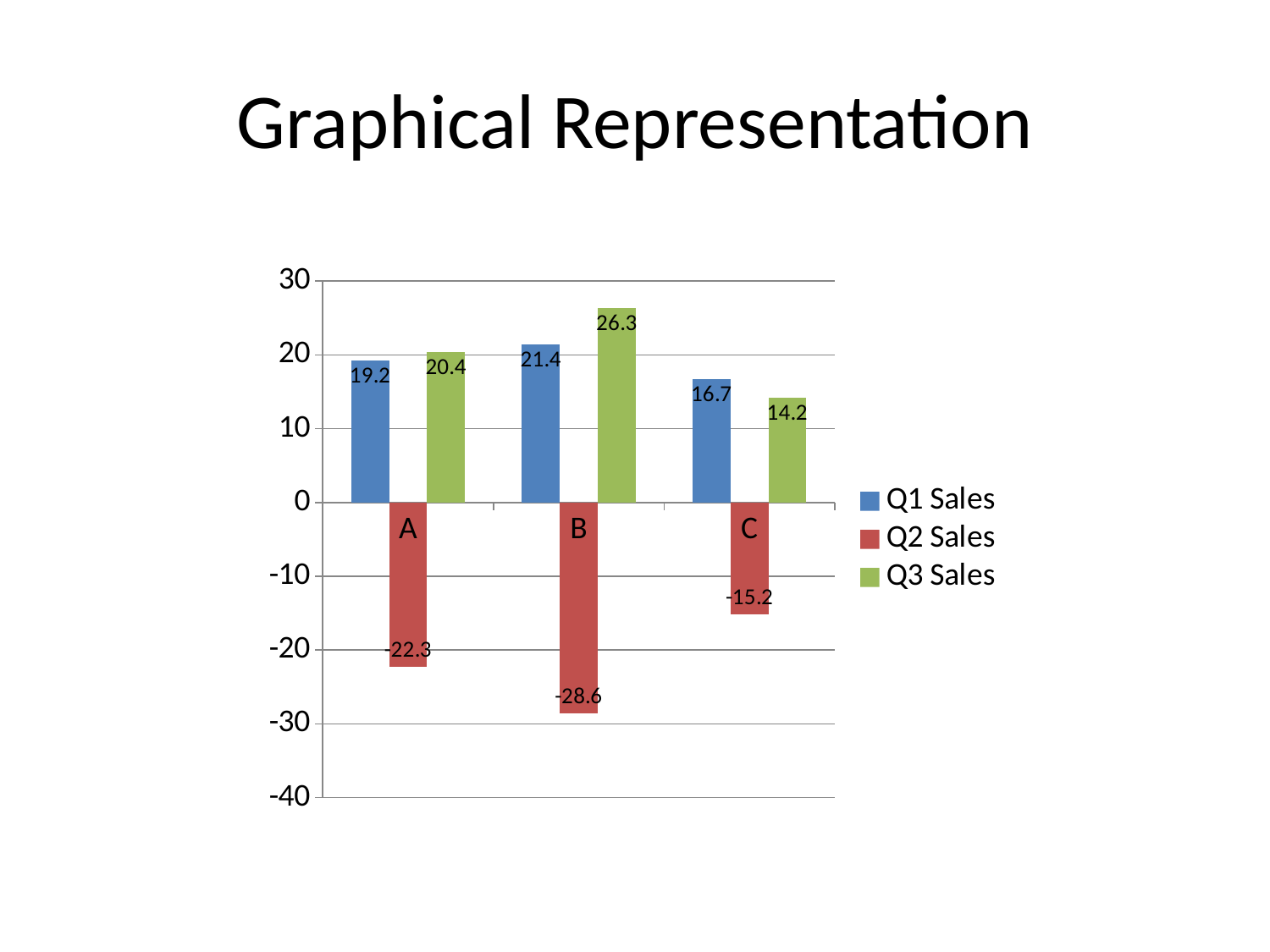

# Graphical Representation

### Chart

| Category | Q1 Sales | Q2 Sales | Q3 Sales |
|---|---|---|---|
| A | 19.2 | -22.3 | 20.4 |
| B | 21.4 | -28.6 | 26.3 |
| C | 16.7 | -15.2 | 14.2 |